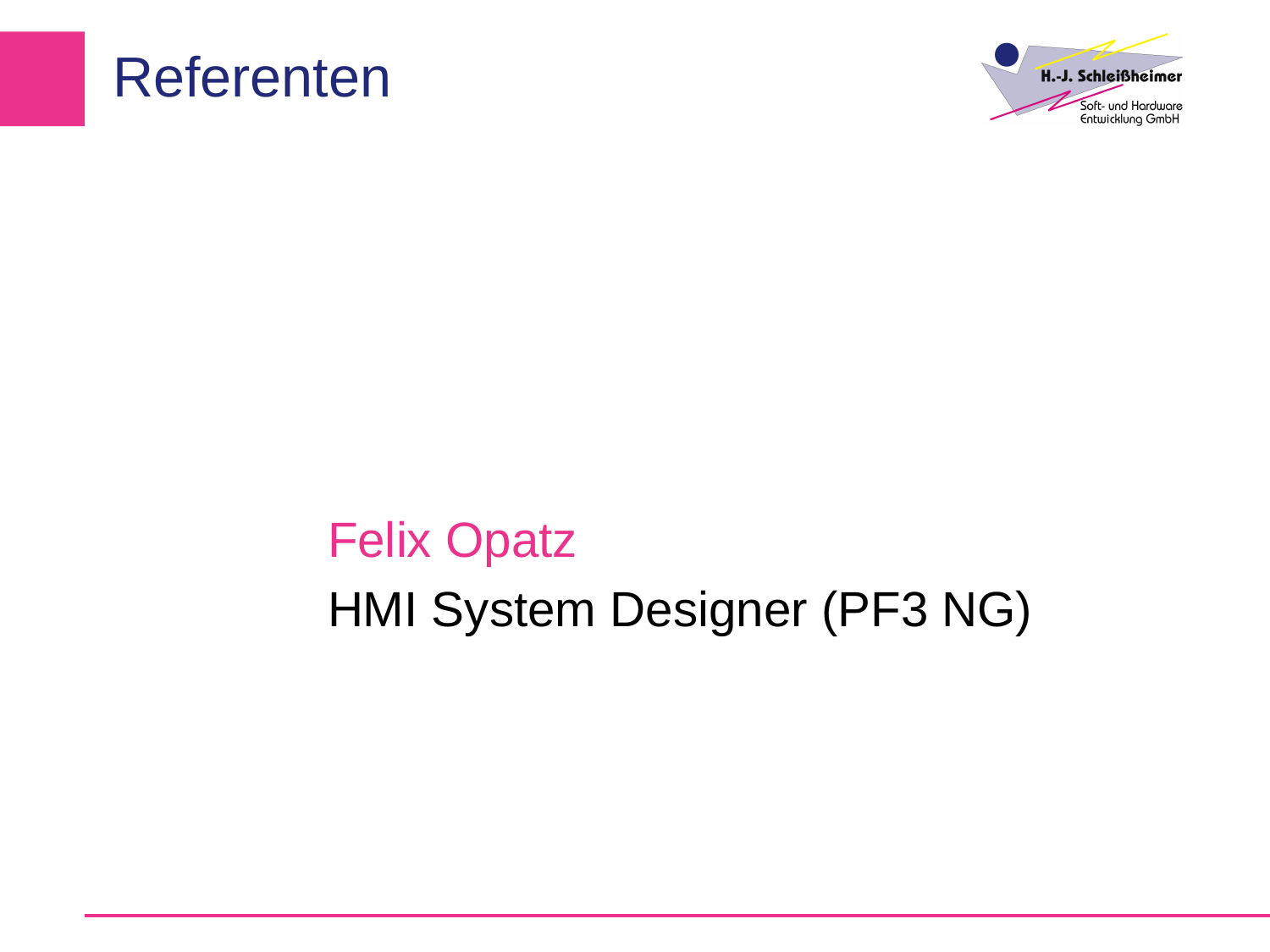

# Referenten

Felix Opatz
HMI System Designer (PF3 NG)